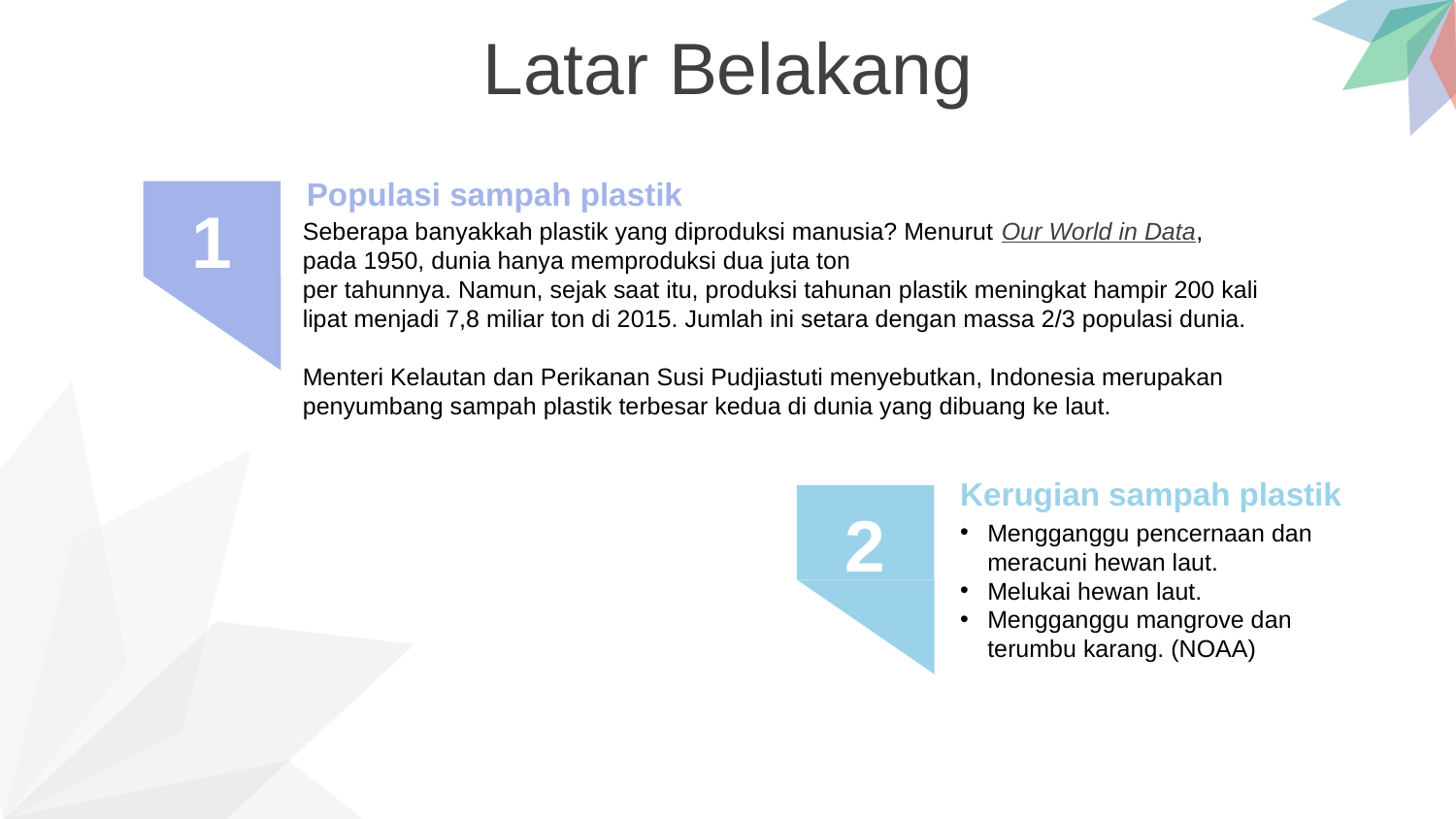

Latar Belakang

Populasi sampah plastik

1
Seberapa banyakkah plastik yang diproduksi manusia? Menurut Our World in Data, pada 1950, dunia hanya memproduksi dua juta ton
per tahunnya. Namun, sejak saat itu, produksi tahunan plastik meningkat hampir 200 kali lipat menjadi 7,8 miliar ton di 2015. Jumlah ini setara dengan massa 2/3 populasi dunia.

Menteri Kelautan dan Perikanan Susi Pudjiastuti menyebutkan, Indonesia merupakan penyumbang sampah plastik terbesar kedua di dunia yang dibuang ke laut.
Kerugian sampah plastik

2
Mengganggu pencernaan dan meracuni hewan laut.
Melukai hewan laut.
Mengganggu mangrove dan terumbu karang. (NOAA)